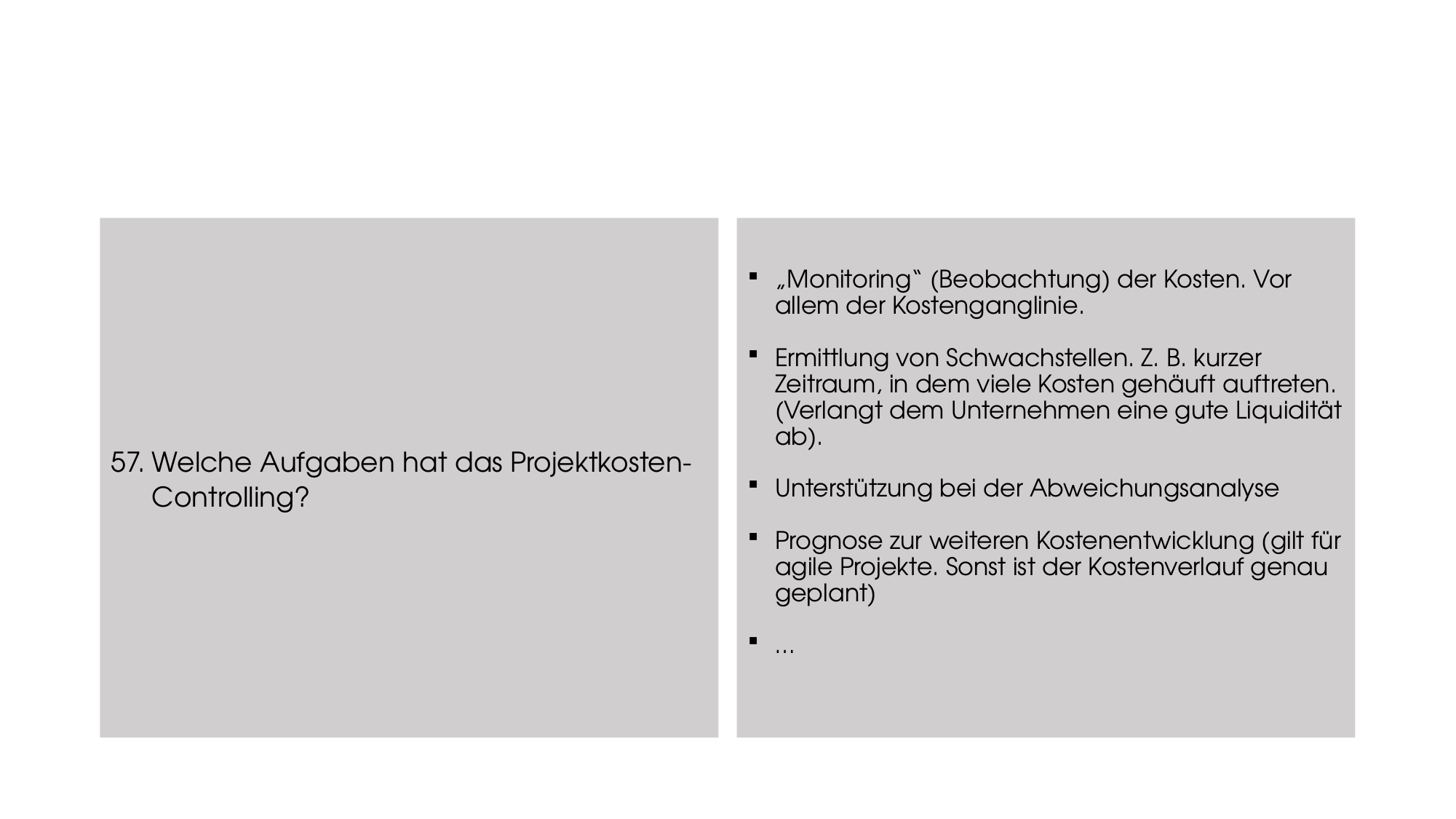

Welche Aufgaben hat das Projektkosten-Controlling?
„Monitoring“ (Beobachtung) der Kosten. Vor allem der Kostenganglinie.

Ermittlung von Schwachstellen. Z. B. kurzer Zeitraum, in dem viele Kosten gehäuft auftreten. (Verlangt dem Unternehmen eine gute Liquidität ab).

Unterstützung bei der Abweichungsanalyse

Prognose zur weiteren Kostenentwicklung (gilt für agile Projekte. Sonst ist der Kostenverlauf genau geplant)

…